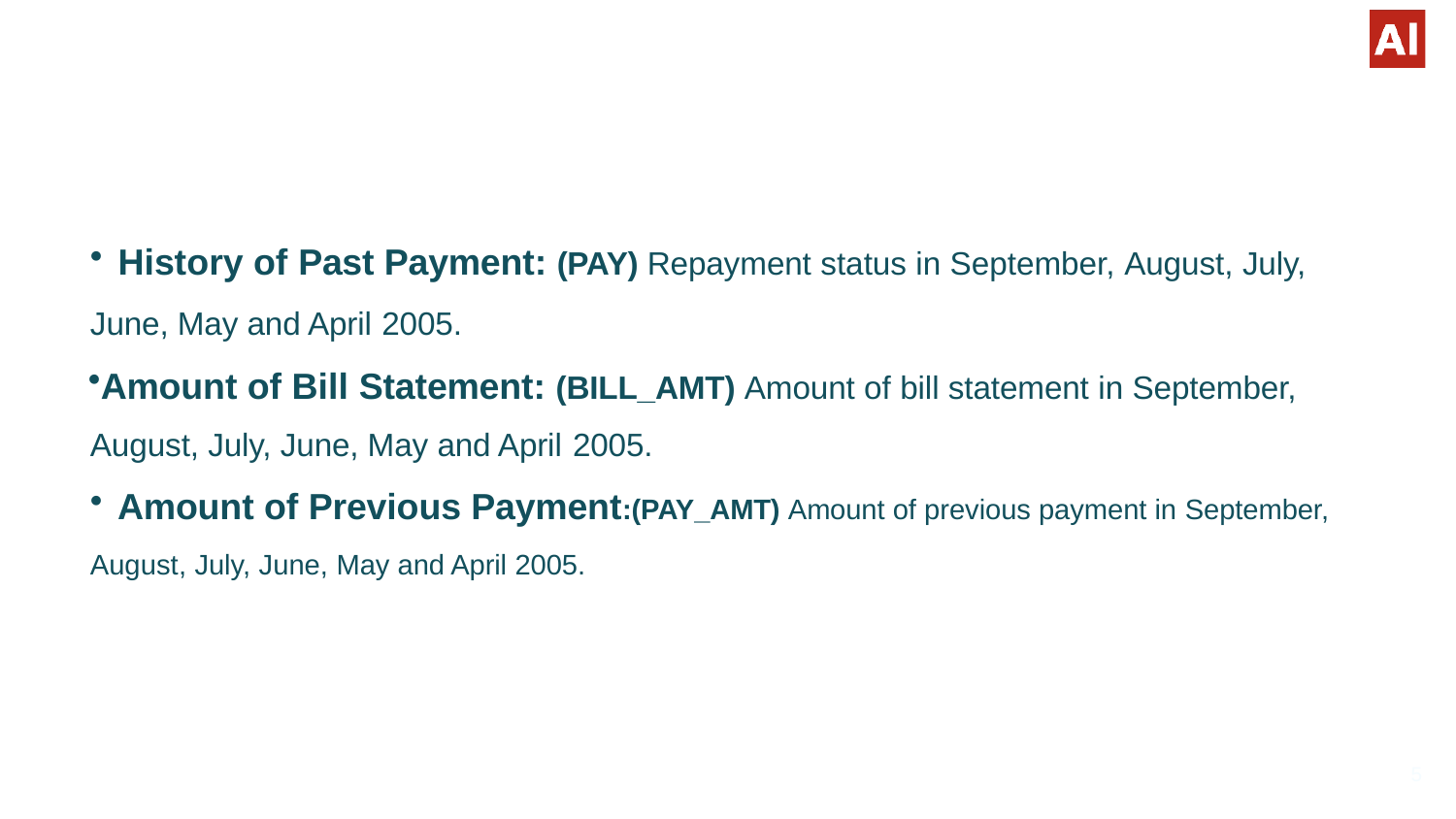

History of Past Payment: (PAY) Repayment status in September, August, July,
June, May and April 2005.
Amount of Bill Statement: (BILL_AMT) Amount of bill statement in September,  August, July, June, May and April 2005.
Amount of Previous Payment:(PAY_AMT) Amount of previous payment in September,
August, July, June, May and April 2005.
5